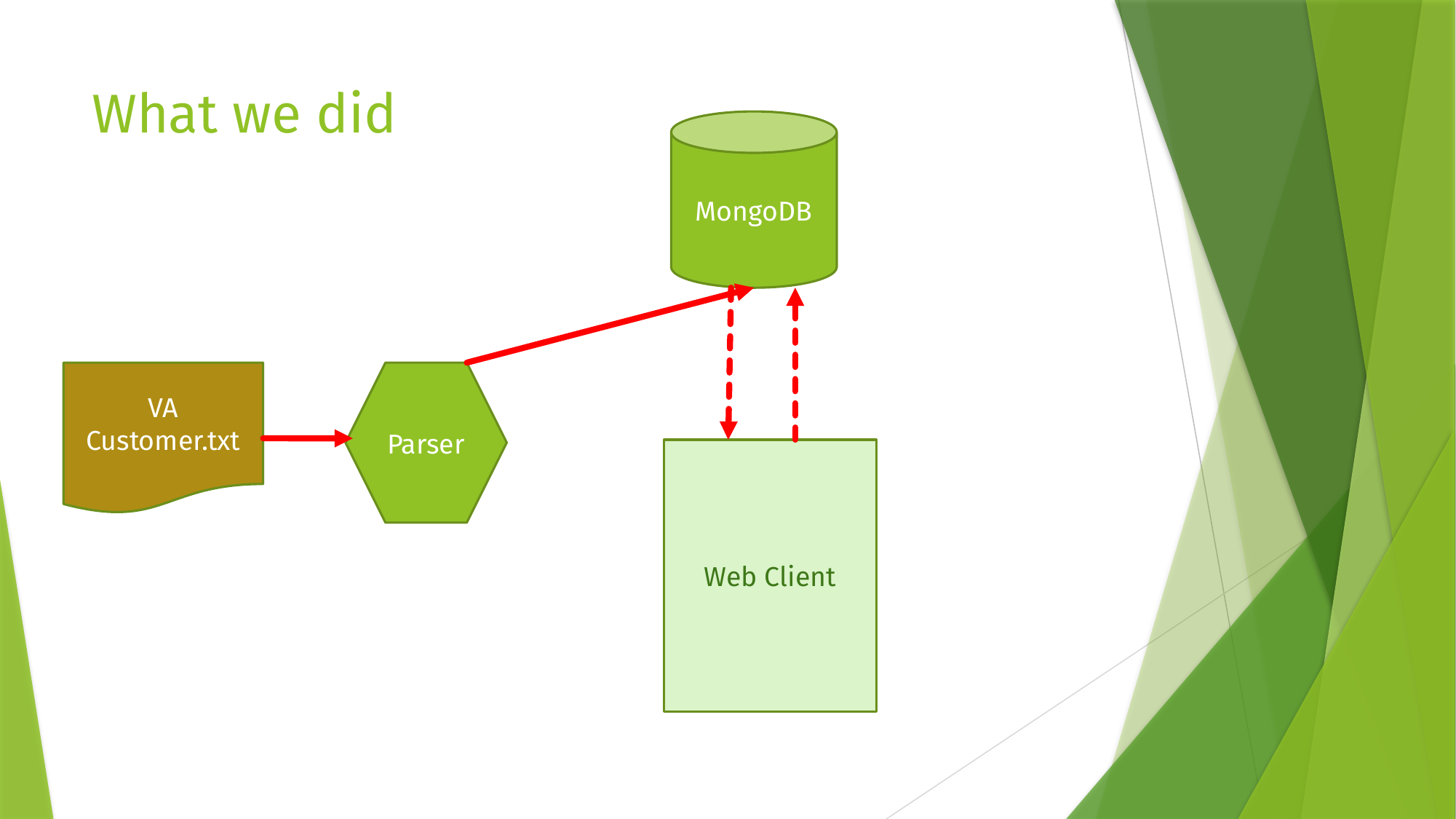

# What we did
MongoDB
VA Customer.txt
Parser
Web Client